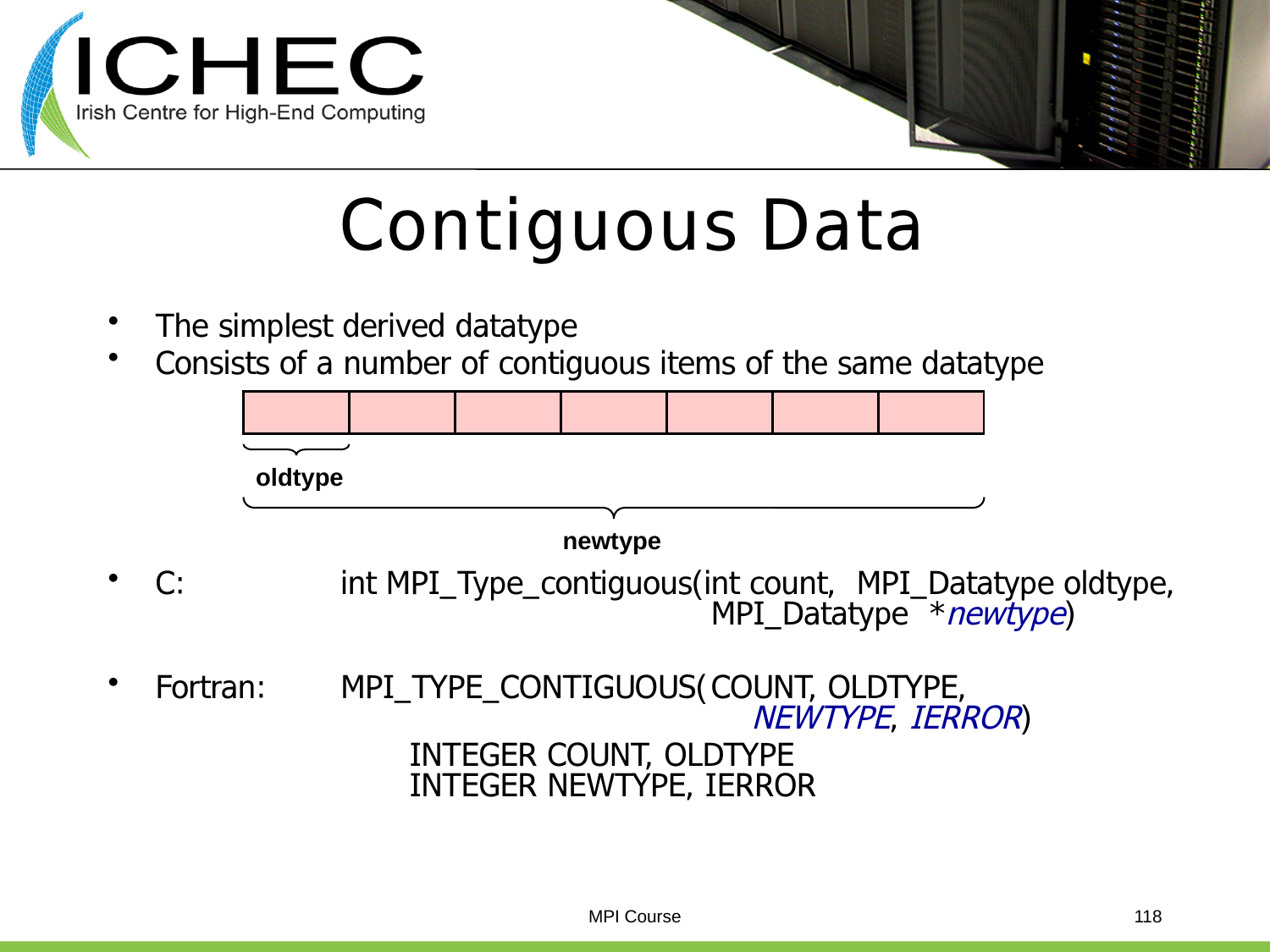

# Contiguous Data
The simplest derived datatype
Consists of a number of contiguous items of the same datatype

C:	int MPI_Type_contiguous(int count,  MPI_Datatype oldtype,
			MPI_Datatype  *newtype)

Fortran:	MPI_TYPE_CONTIGUOUS(	COUNT, OLDTYPE,
				NEWTYPE, IERROR)
			INTEGER COUNT, OLDTYPE
		INTEGER NEWTYPE, IERROR

oldtype
newtype
MPI Course
118